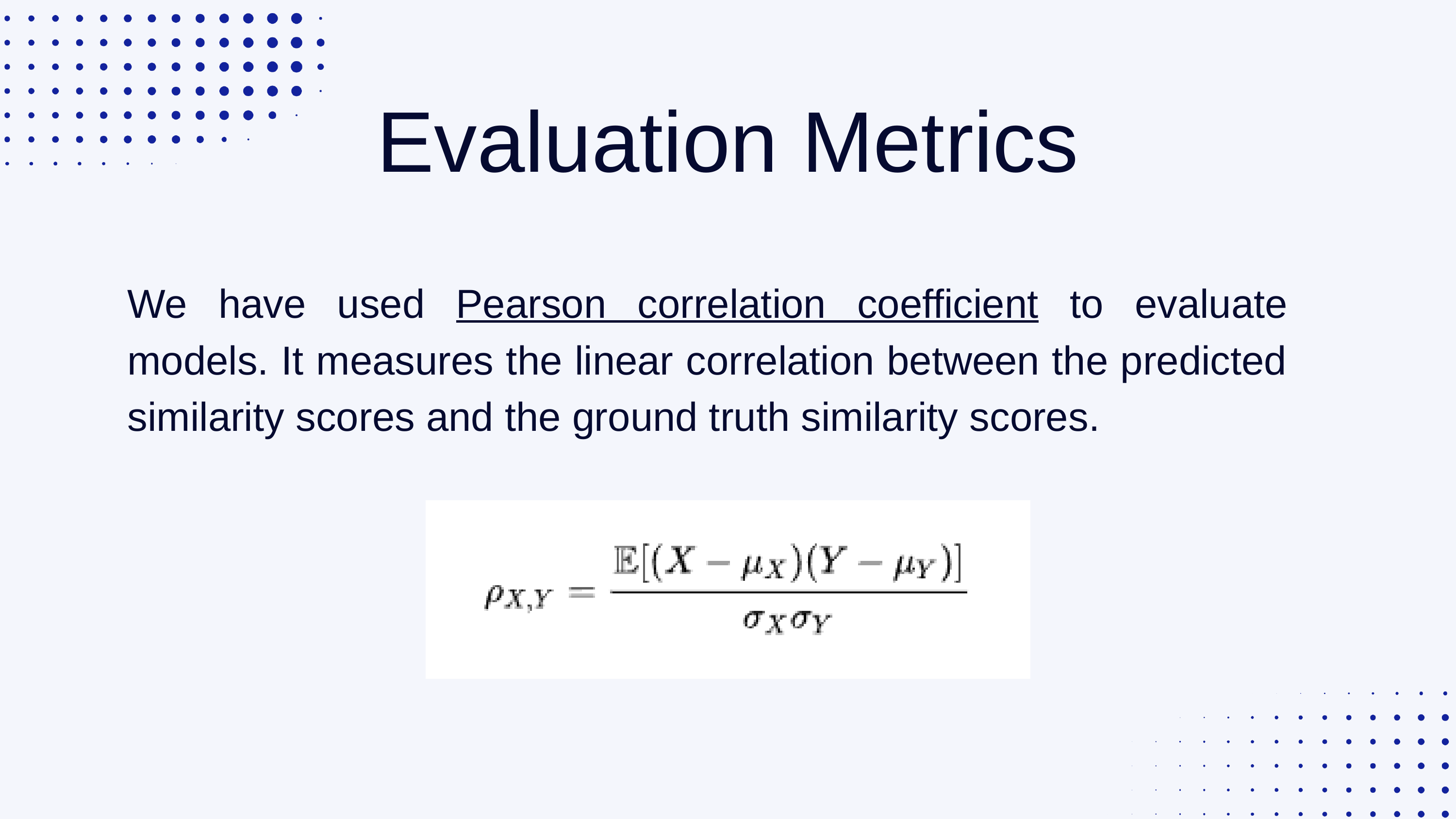

Evaluation Metrics
We have used Pearson correlation coefficient to evaluate models. It measures the linear correlation between the predicted similarity scores and the ground truth similarity scores.